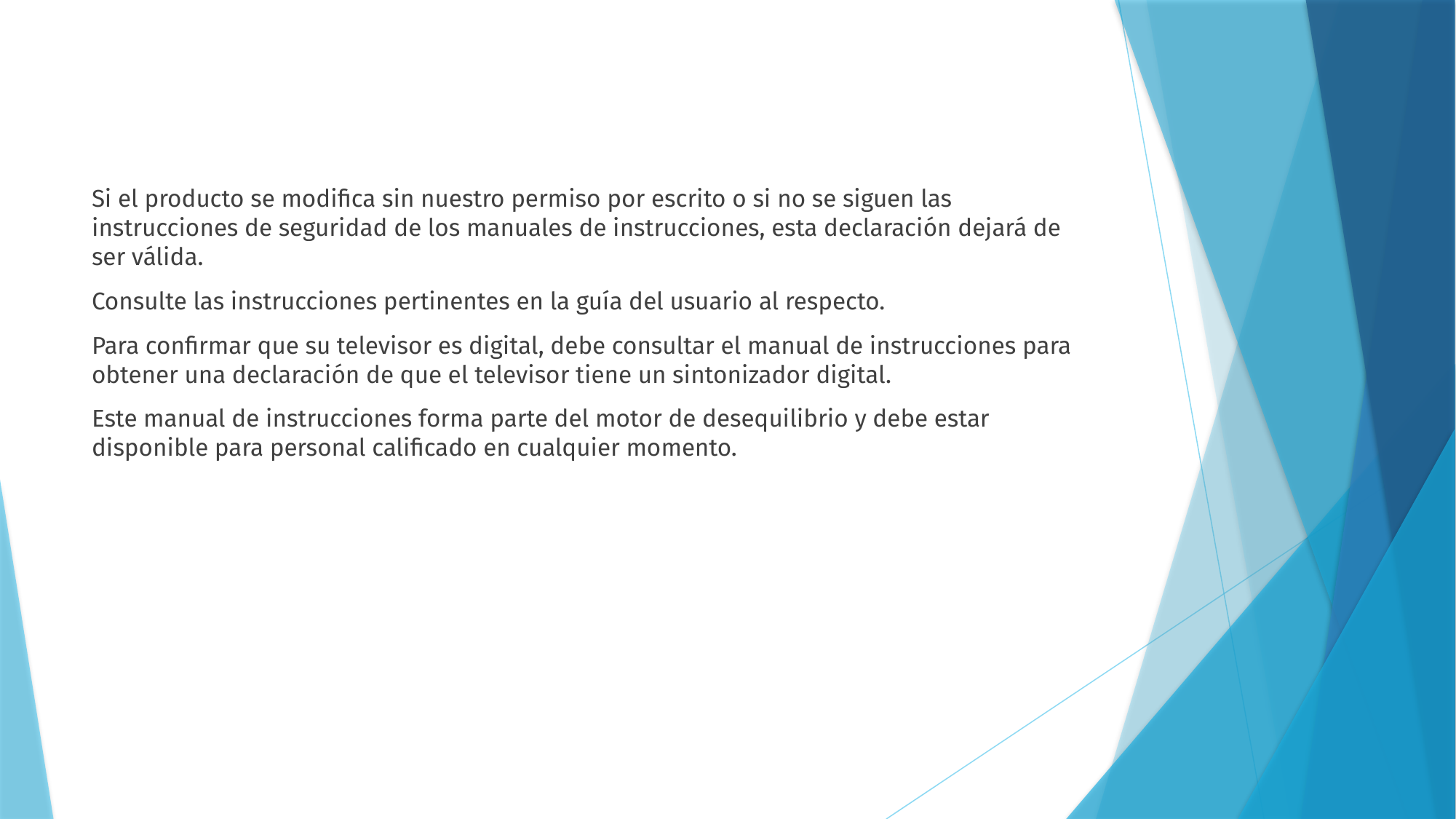

Si el producto se modifica sin nuestro permiso por escrito o si no se siguen las instrucciones de seguridad de los manuales de instrucciones, esta declaración dejará de ser válida.
Consulte las instrucciones pertinentes en la guía del usuario al respecto.
Para confirmar que su televisor es digital, debe consultar el manual de instrucciones para obtener una declaración de que el televisor tiene un sintonizador digital.
Este manual de instrucciones forma parte del motor de desequilibrio y debe estar disponible para personal calificado en cualquier momento.